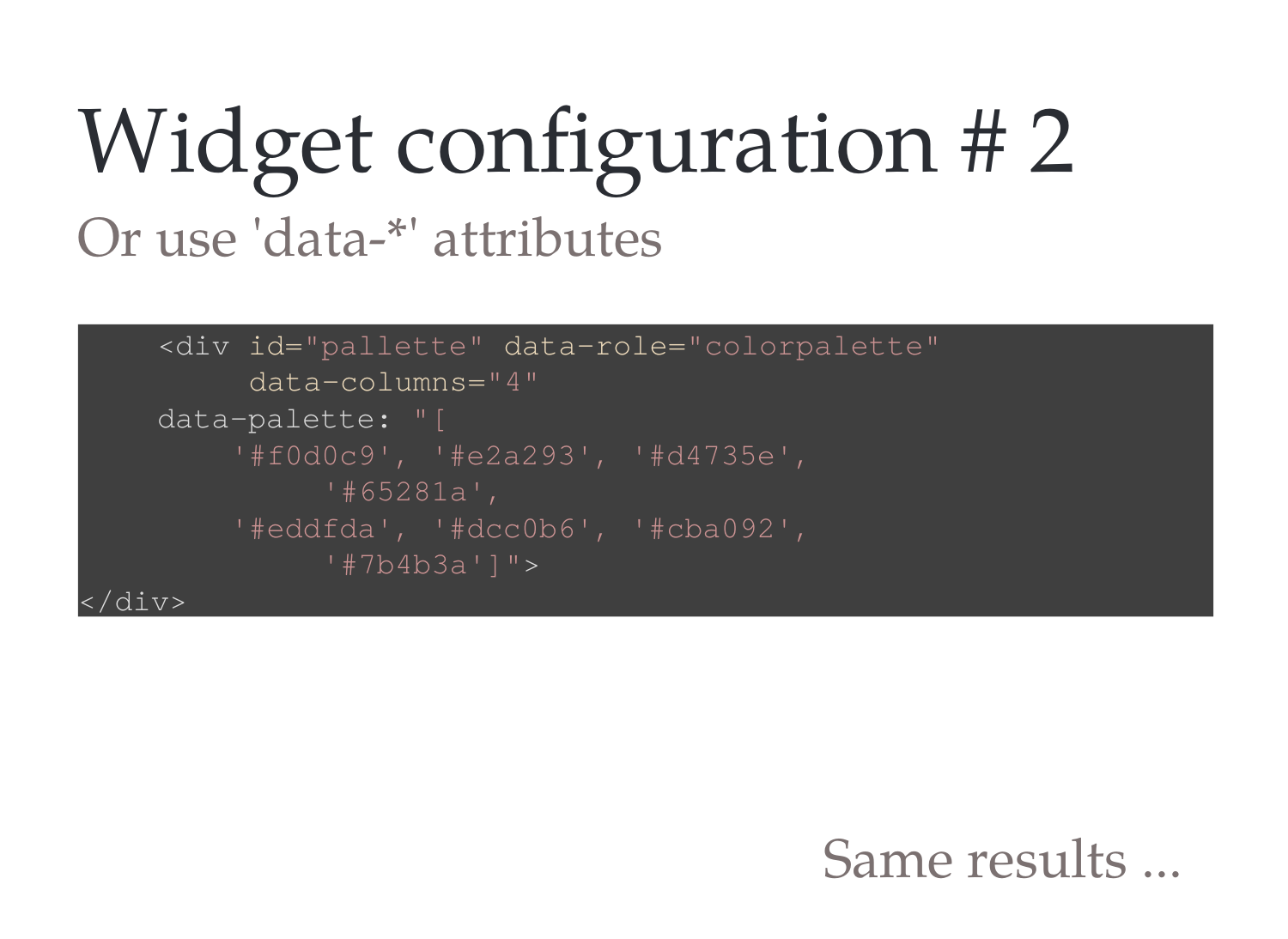

# Widget configuration # 2
Or use 'data-*' attributes
<div id="pallette" data-role="colorpalette" data-columns="4"
data-palette: "[
'#f0d0c9', '#e2a293', '#d4735e', '#65281a',
'#eddfda', '#dcc0b6', '#cba092', '#7b4b3a']">
</div>
Same results ...